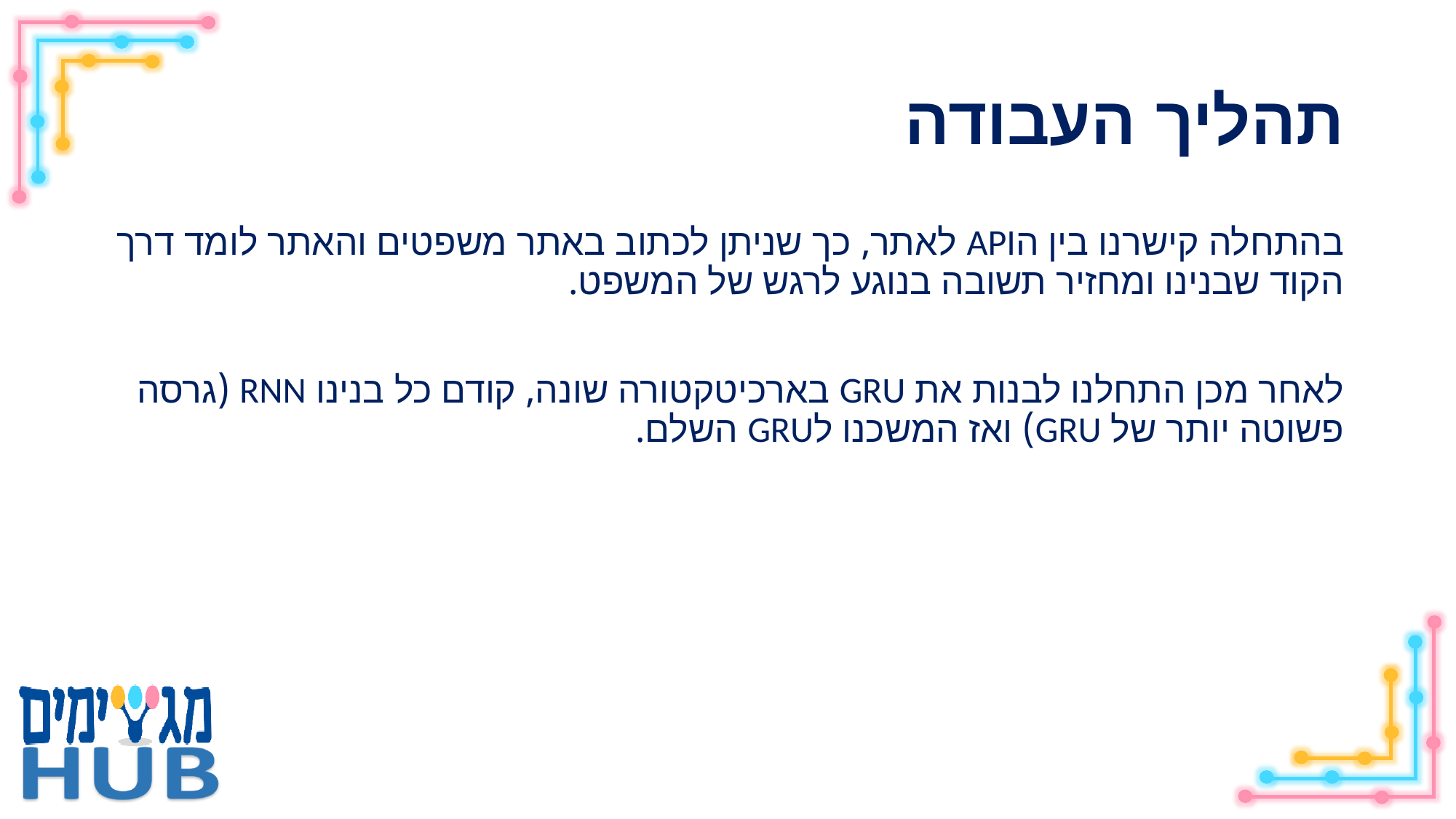

# תהליך העבודה
בהתחלה קישרנו בין הAPI לאתר, כך שניתן לכתוב באתר משפטים והאתר לומד דרך הקוד שבנינו ומחזיר תשובה בנוגע לרגש של המשפט.

לאחר מכן התחלנו לבנות את GRU בארכיטקטורה שונה, קודם כל בנינו RNN (גרסה פשוטה יותר של GRU) ואז המשכנו לGRU השלם.